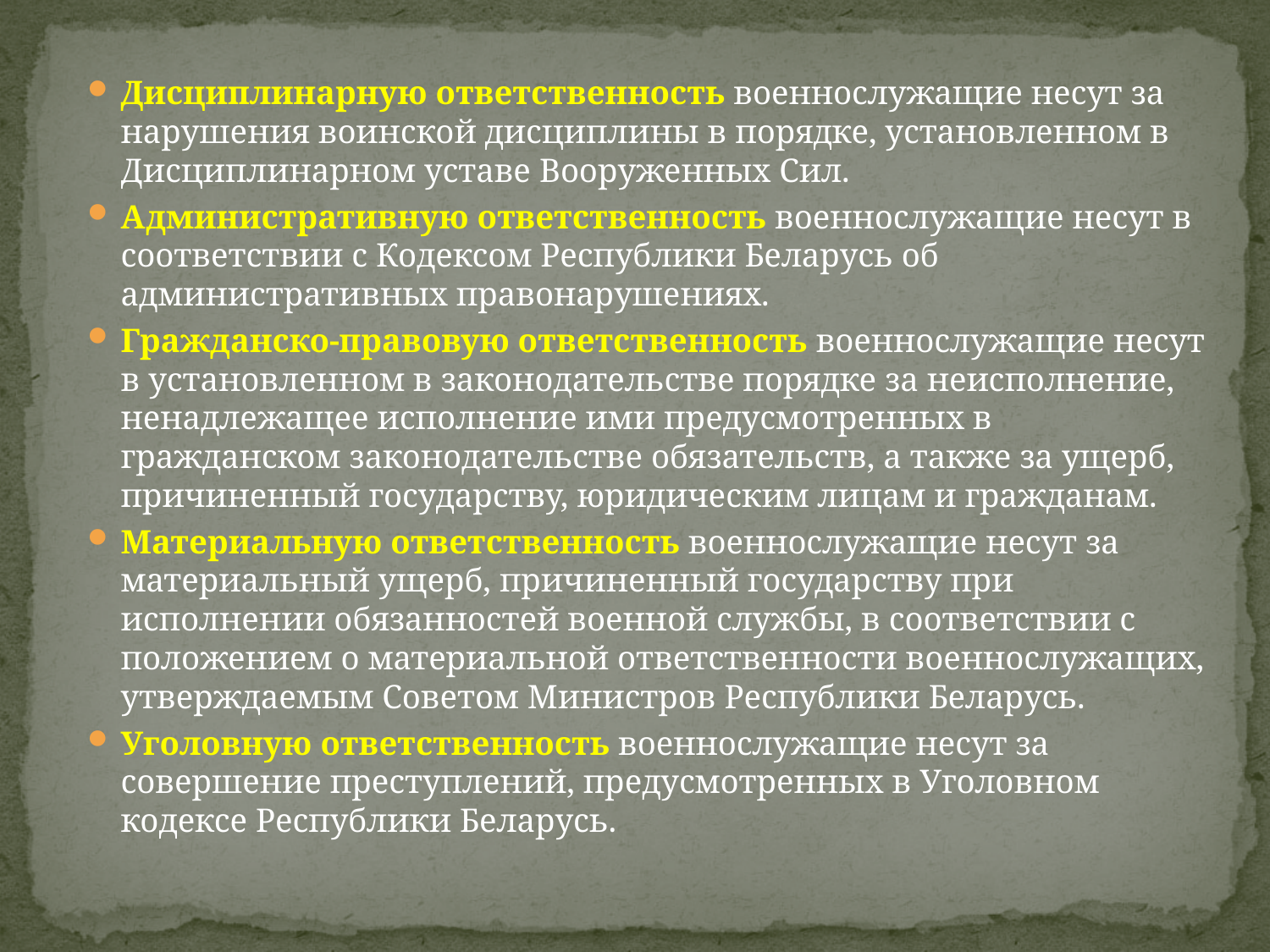

Дисциплинарную ответственность военнослужащие несут за нарушения воинской дисциплины в порядке, установленном в Дисциплинарном уставе Вооруженных Сил.
Административную ответственность военнослужащие несут в соответствии с Кодексом Республики Беларусь об административных правонарушениях.
Гражданско-правовую ответственность военнослужащие несут в установленном в законодательстве порядке за неисполнение, ненадлежащее исполнение ими предусмотренных в гражданском законодательстве обязательств, а также за ущерб, причиненный государству, юридическим лицам и гражданам.
Материальную ответственность военнослужащие несут за материальный ущерб, причиненный государству при исполнении обязанностей военной службы, в соответствии с положением о материальной ответственности военнослужащих, утверждаемым Советом Министров Республики Беларусь.
Уголовную ответственность военнослужащие несут за совершение преступлений, предусмотренных в Уголовном кодексе Республики Беларусь.